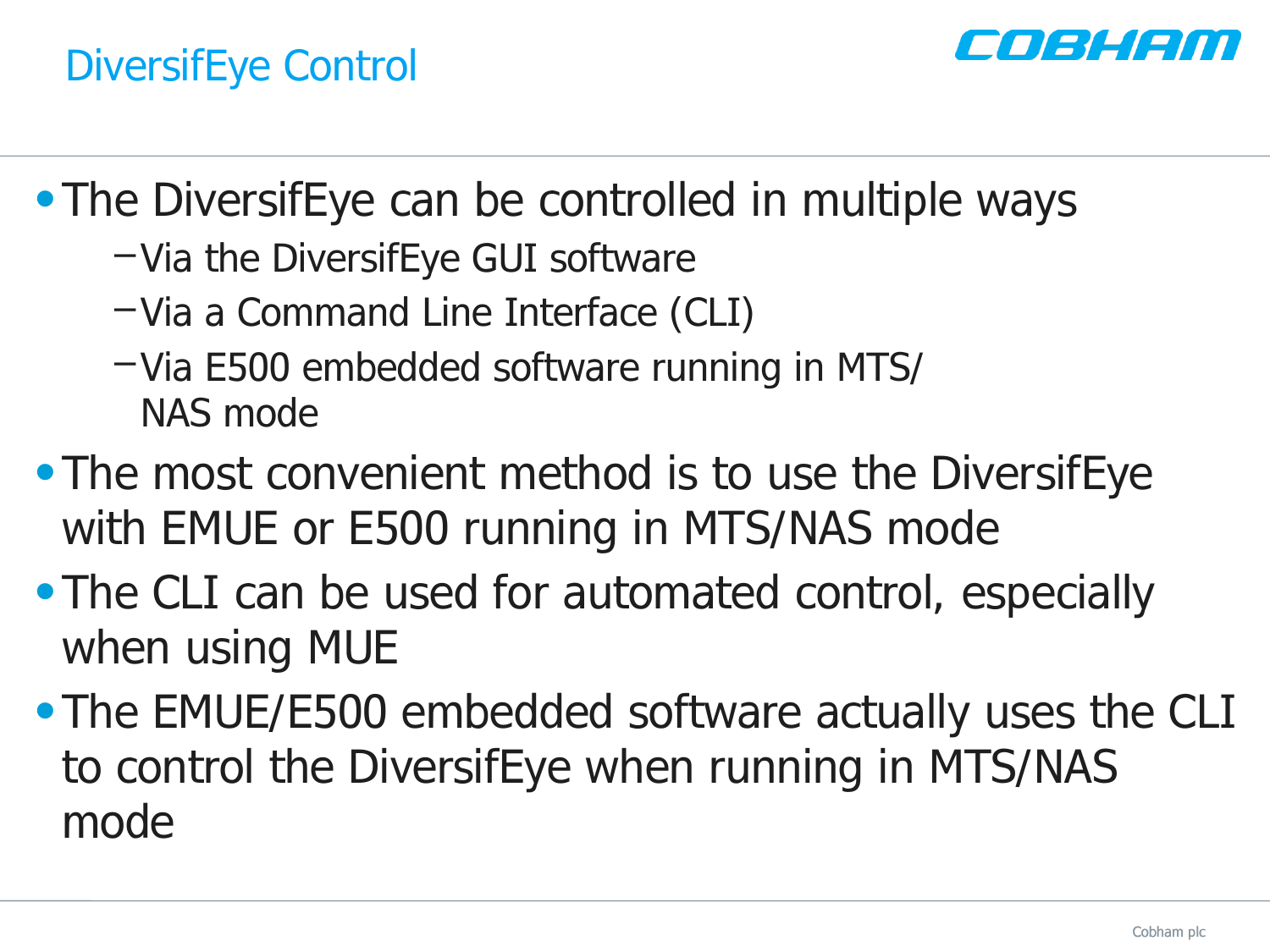

# DiversifEye Control
The DiversifEye can be controlled in multiple ways
Via the DiversifEye GUI software
Via a Command Line Interface (CLI)
Via E500 embedded software running in MTS/
NAS mode
The most convenient method is to use the DiversifEye with EMUE or E500 running in MTS/NAS mode
The CLI can be used for automated control, especially when using MUE
The EMUE/E500 embedded software actually uses the CLI to control the DiversifEye when running in MTS/NAS mode